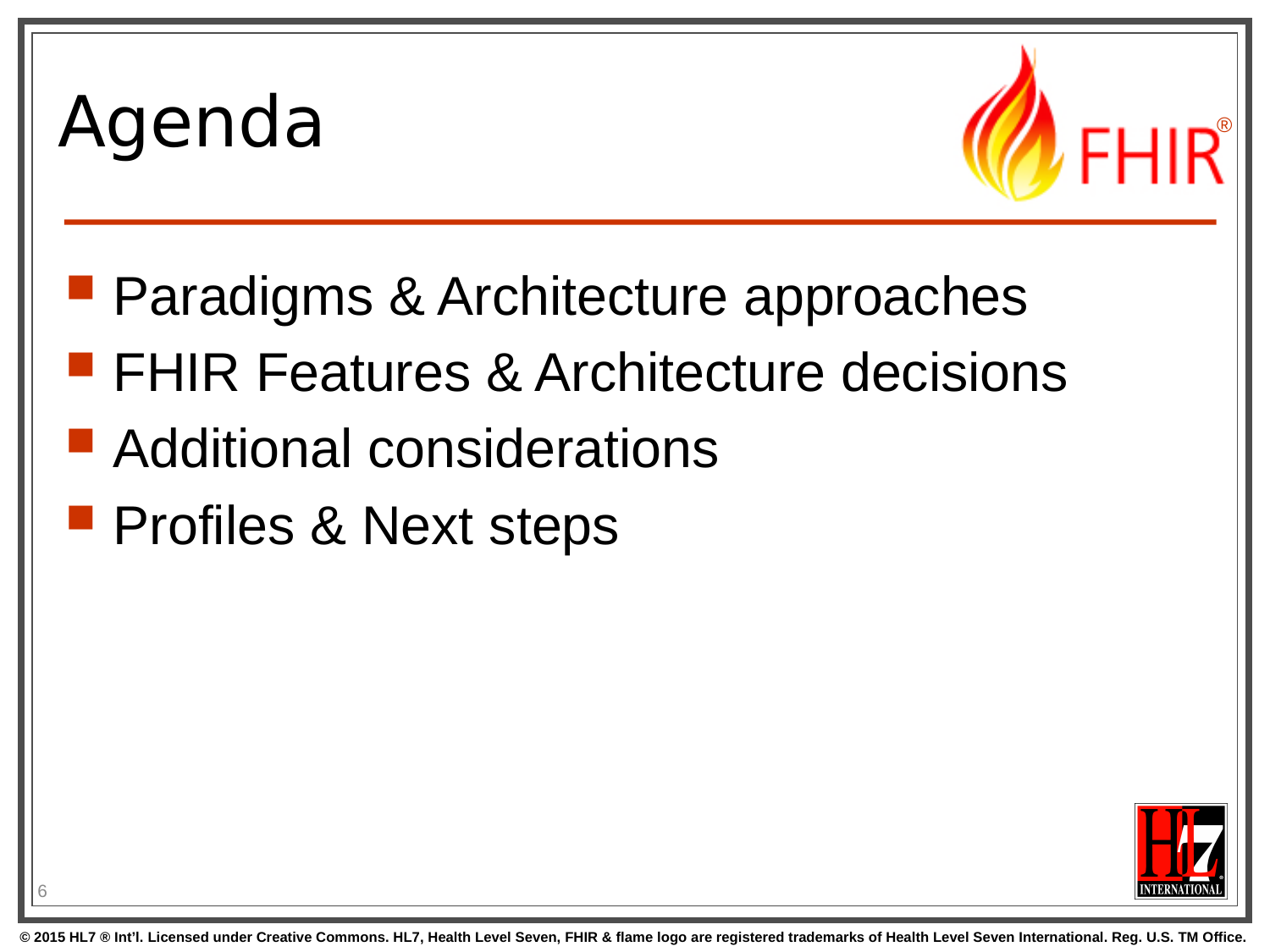

# Agenda
Paradigms & Architecture approaches
FHIR Features & Architecture decisions
Additional considerations
Profiles & Next steps
6